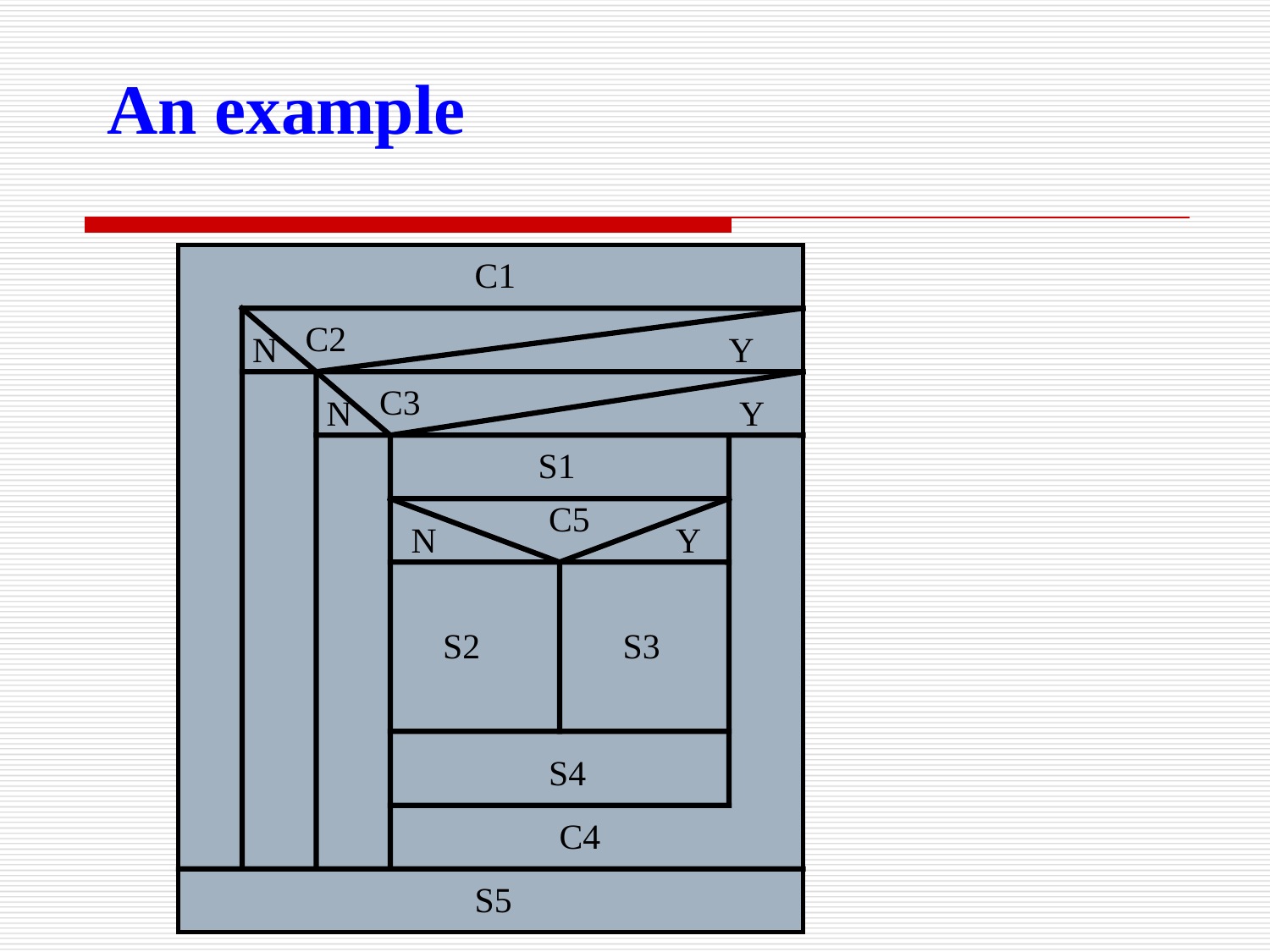

An example

C1

C2
N
Y

C3
N
Y

S1
C5

N
Y

S2
S3

S4

C4

S5